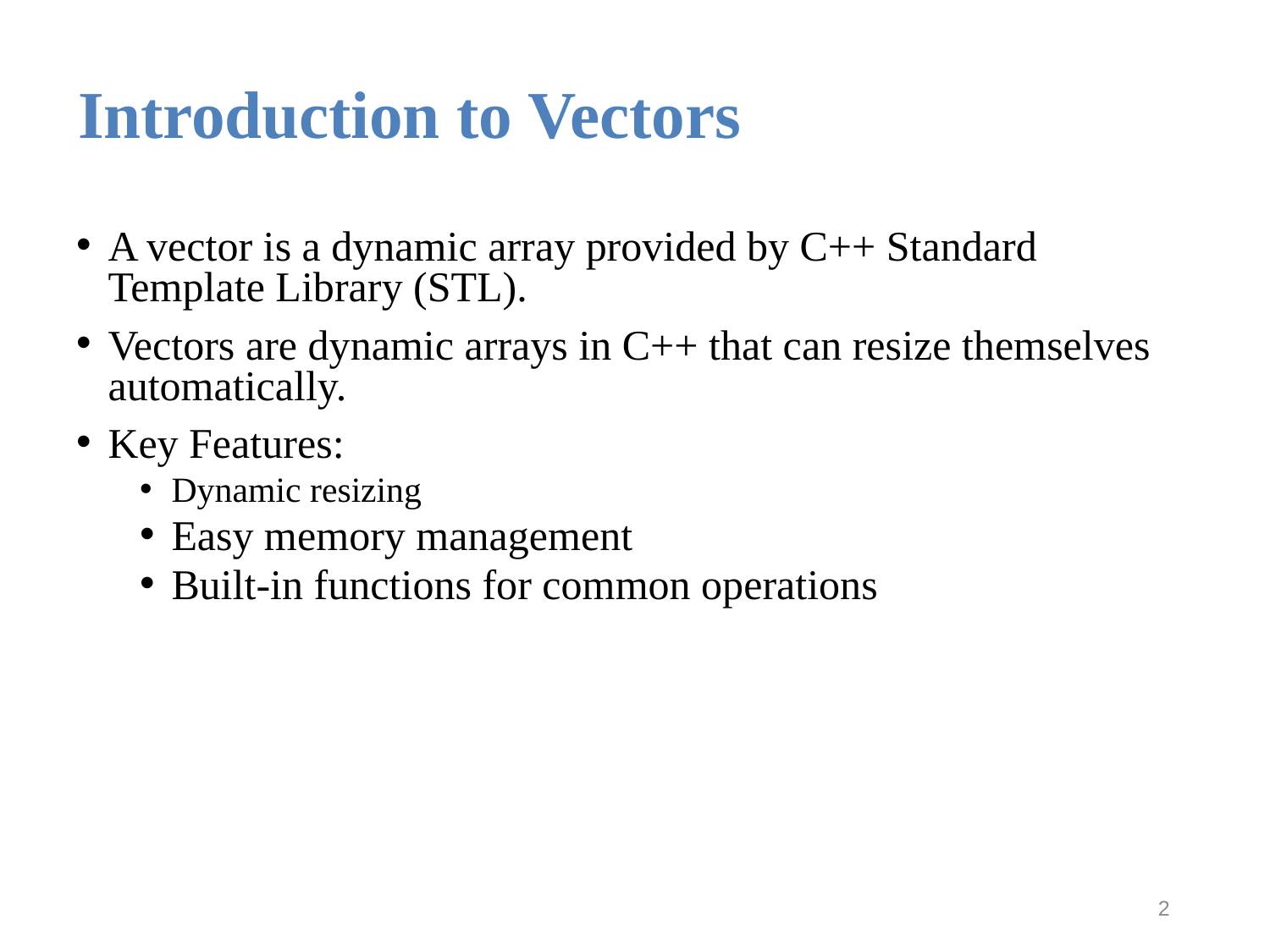

# Introduction to Vectors
A vector is a dynamic array provided by C++ Standard Template Library (STL).
Vectors are dynamic arrays in C++ that can resize themselves automatically.
Key Features:
Dynamic resizing
Easy memory management
Built-in functions for common operations
2